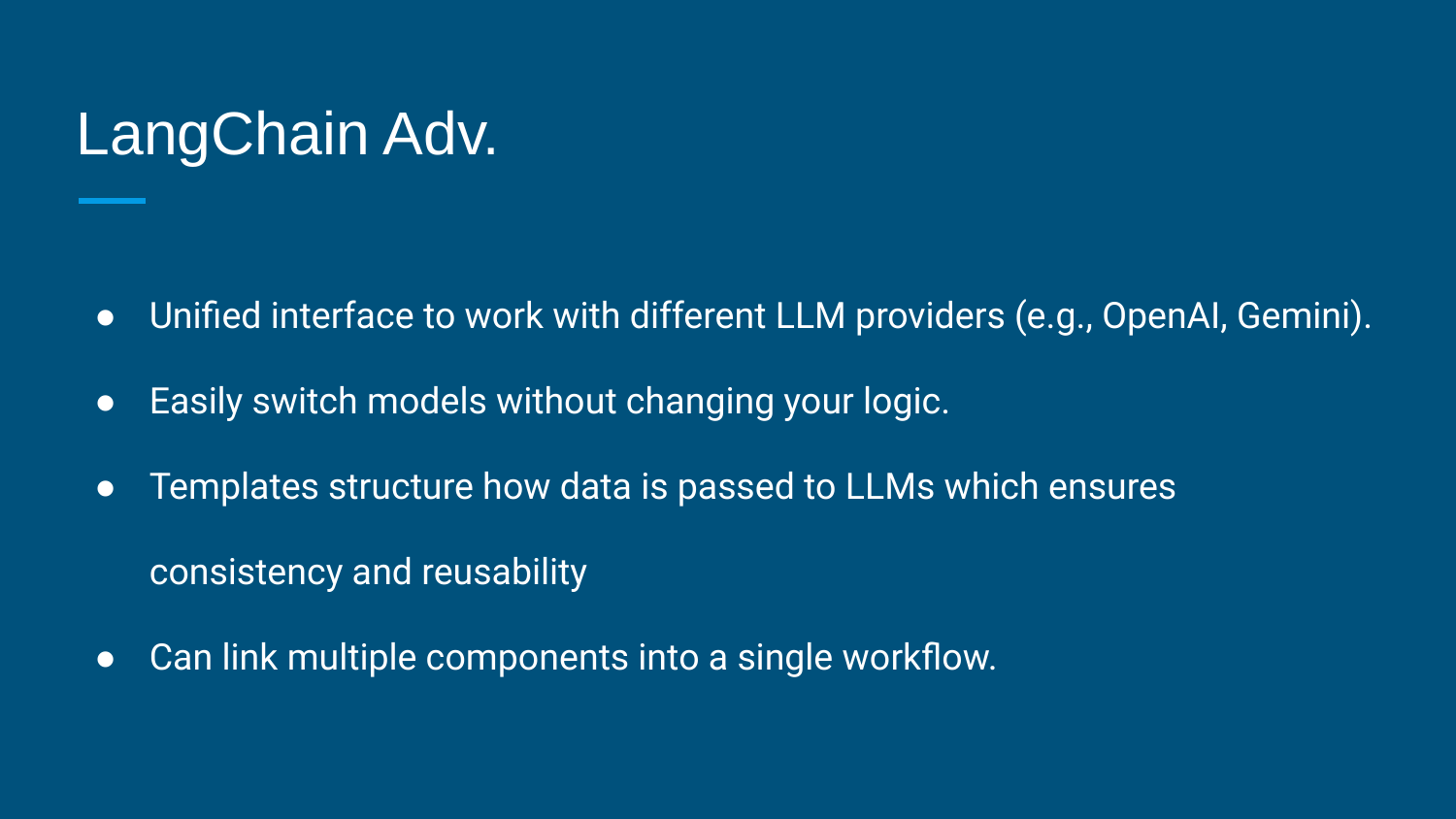

# LangChain Adv.
Unified interface to work with different LLM providers (e.g., OpenAI, Gemini).
Easily switch models without changing your logic.
Templates structure how data is passed to LLMs which ensures consistency and reusability
Can link multiple components into a single workflow.